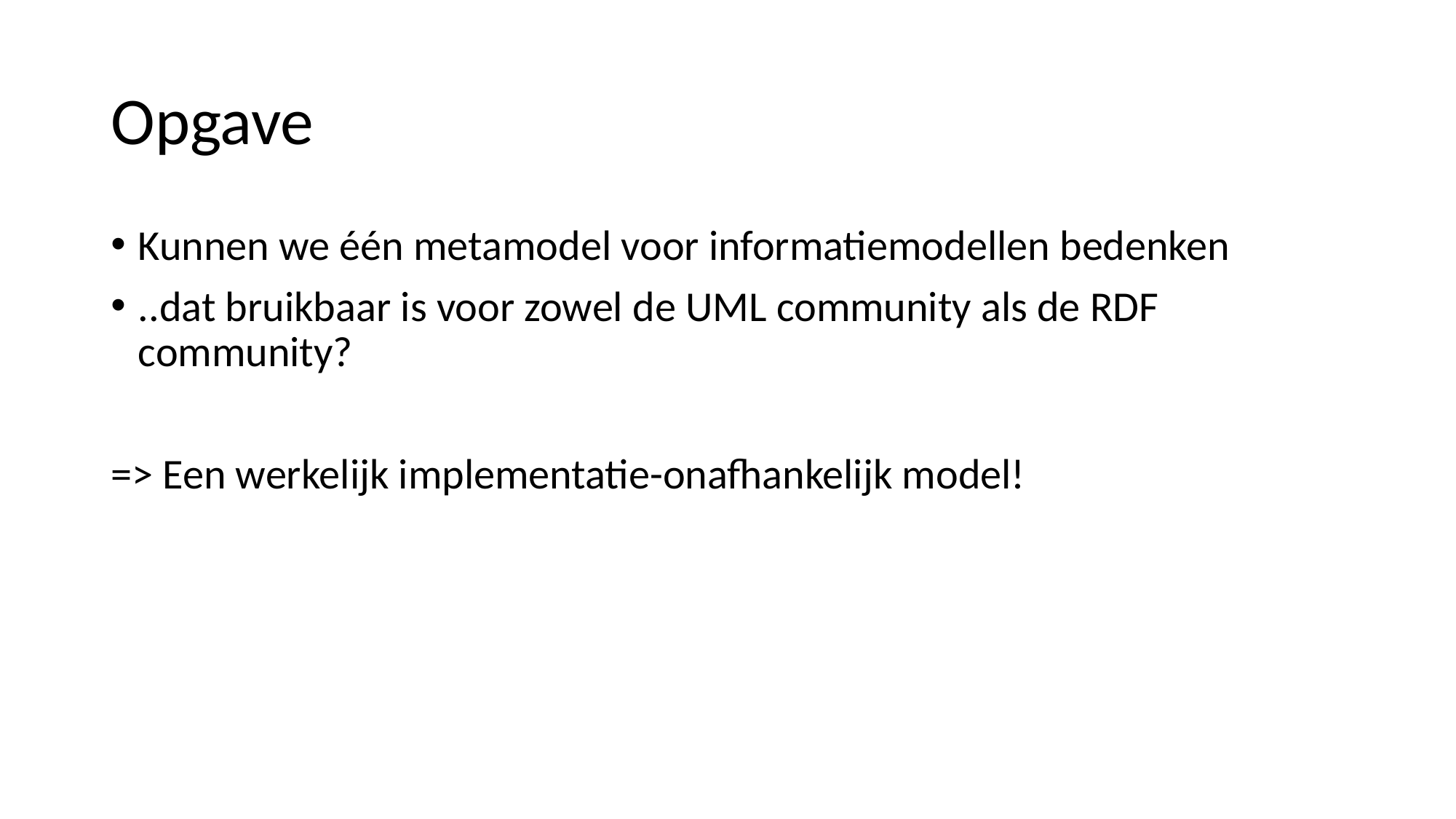

# Opgave
Kunnen we één metamodel voor informatiemodellen bedenken
..dat bruikbaar is voor zowel de UML community als de RDF community?

=> Een werkelijk implementatie-onafhankelijk model!